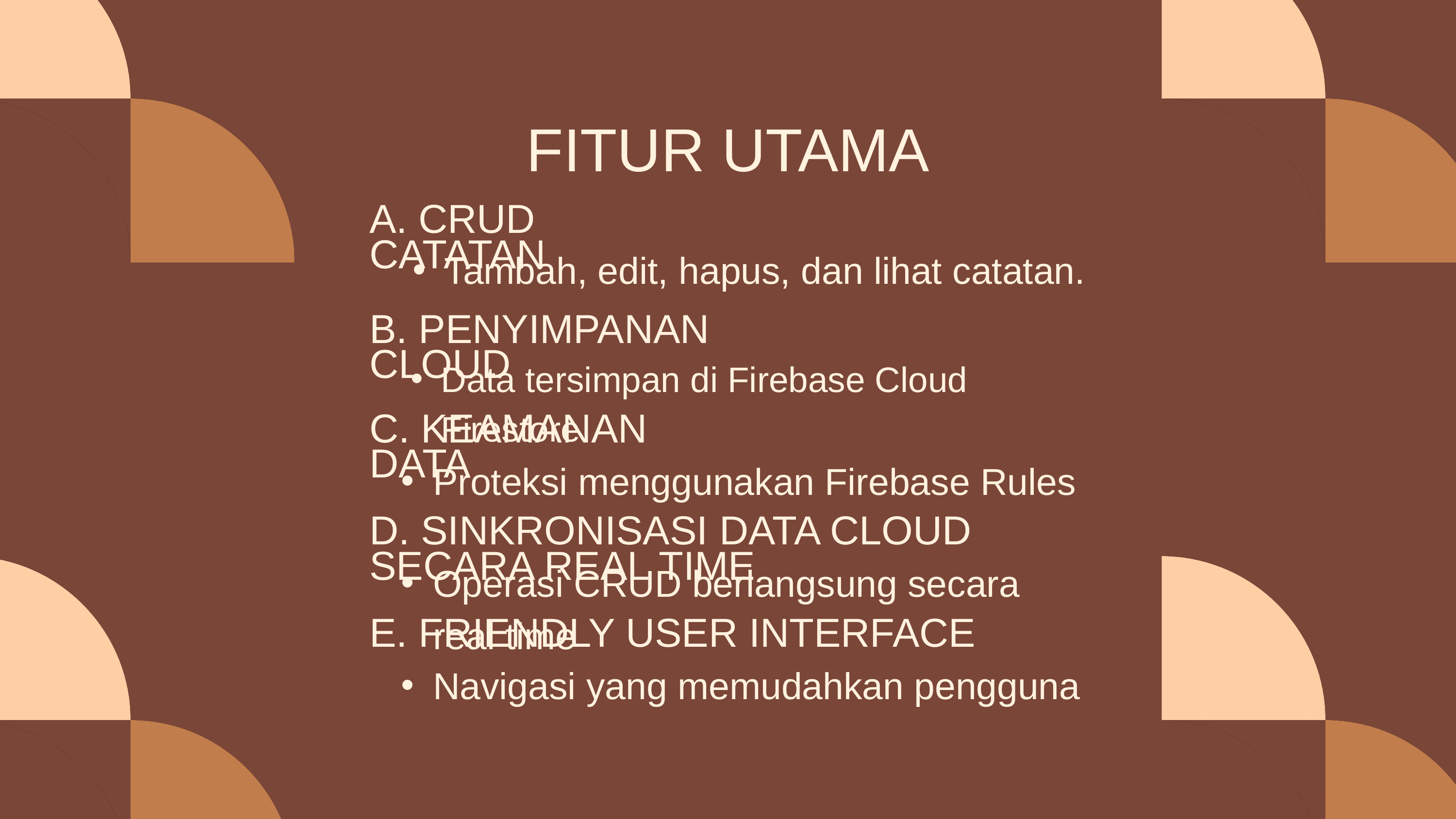

FITUR UTAMA
A. CRUD CATATAN
Tambah, edit, hapus, dan lihat catatan.
B. PENYIMPANAN CLOUD
Data tersimpan di Firebase Cloud Firestore
C. KEAMANAN DATA
Proteksi menggunakan Firebase Rules
D. SINKRONISASI DATA CLOUD SECARA REAL TIME
Operasi CRUD berlangsung secara real time

E. FRIENDLY USER INTERFACE
Navigasi yang memudahkan pengguna